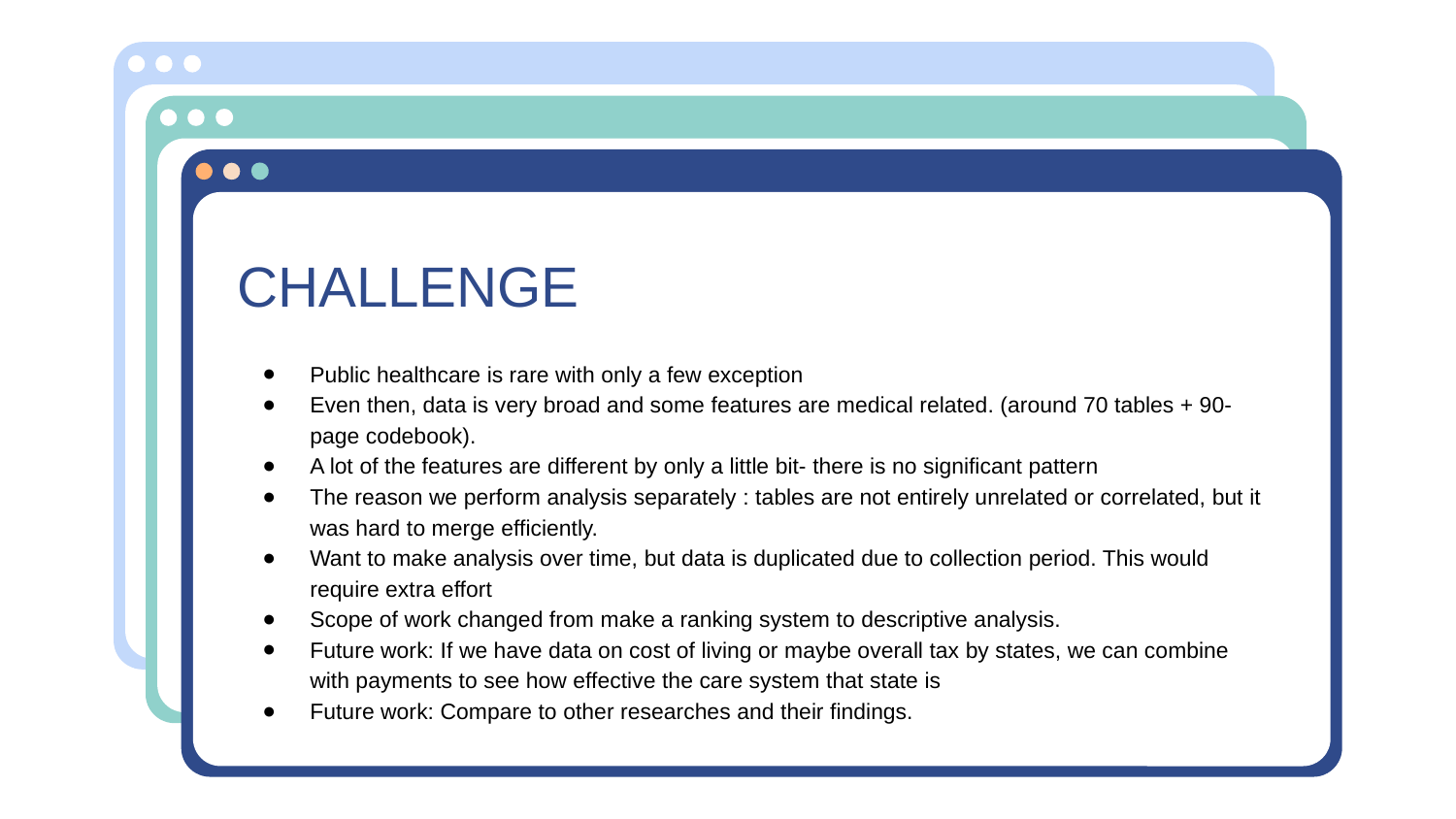

# CHALLENGE
Public healthcare is rare with only a few exception
Even then, data is very broad and some features are medical related. (around 70 tables + 90-page codebook).
A lot of the features are different by only a little bit- there is no significant pattern
The reason we perform analysis separately : tables are not entirely unrelated or correlated, but it was hard to merge efficiently.
Want to make analysis over time, but data is duplicated due to collection period. This would require extra effort
Scope of work changed from make a ranking system to descriptive analysis.
Future work: If we have data on cost of living or maybe overall tax by states, we can combine with payments to see how effective the care system that state is
Future work: Compare to other researches and their findings.